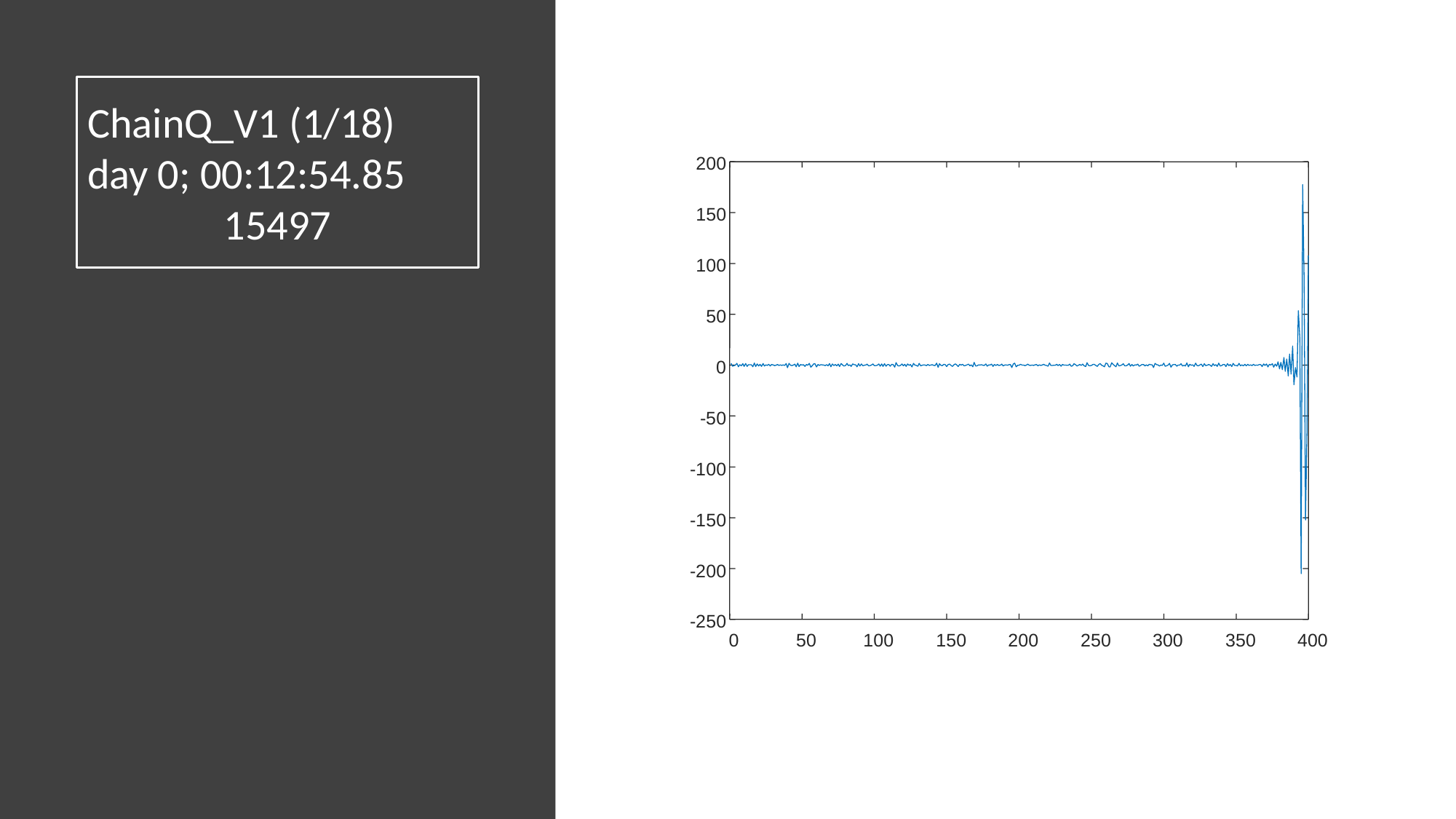

ChainQ_V1 (1/18)
day 0; 00:12:54.85
15497

200

150

100

50

0

-50

-100

-150

-200

-250

0
50
100
150
200
250
300
350
400